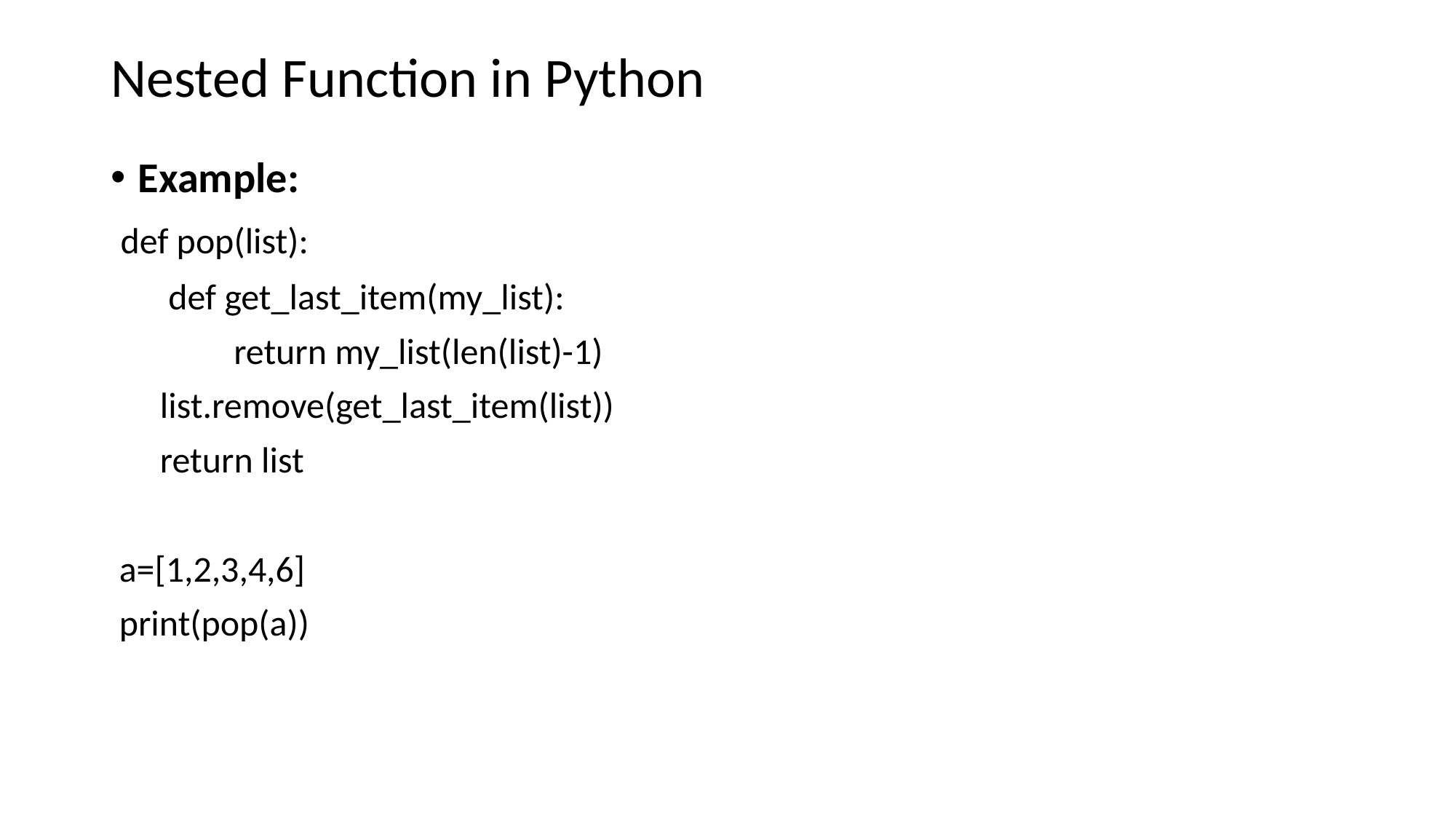

# Nested Function in Python
Example:
 def pop(list):
       def get_last_item(my_list):
               return my_list(len(list)-1)
      list.remove(get_last_item(list))
      return list

 a=[1,2,3,4,6]
 print(pop(a))